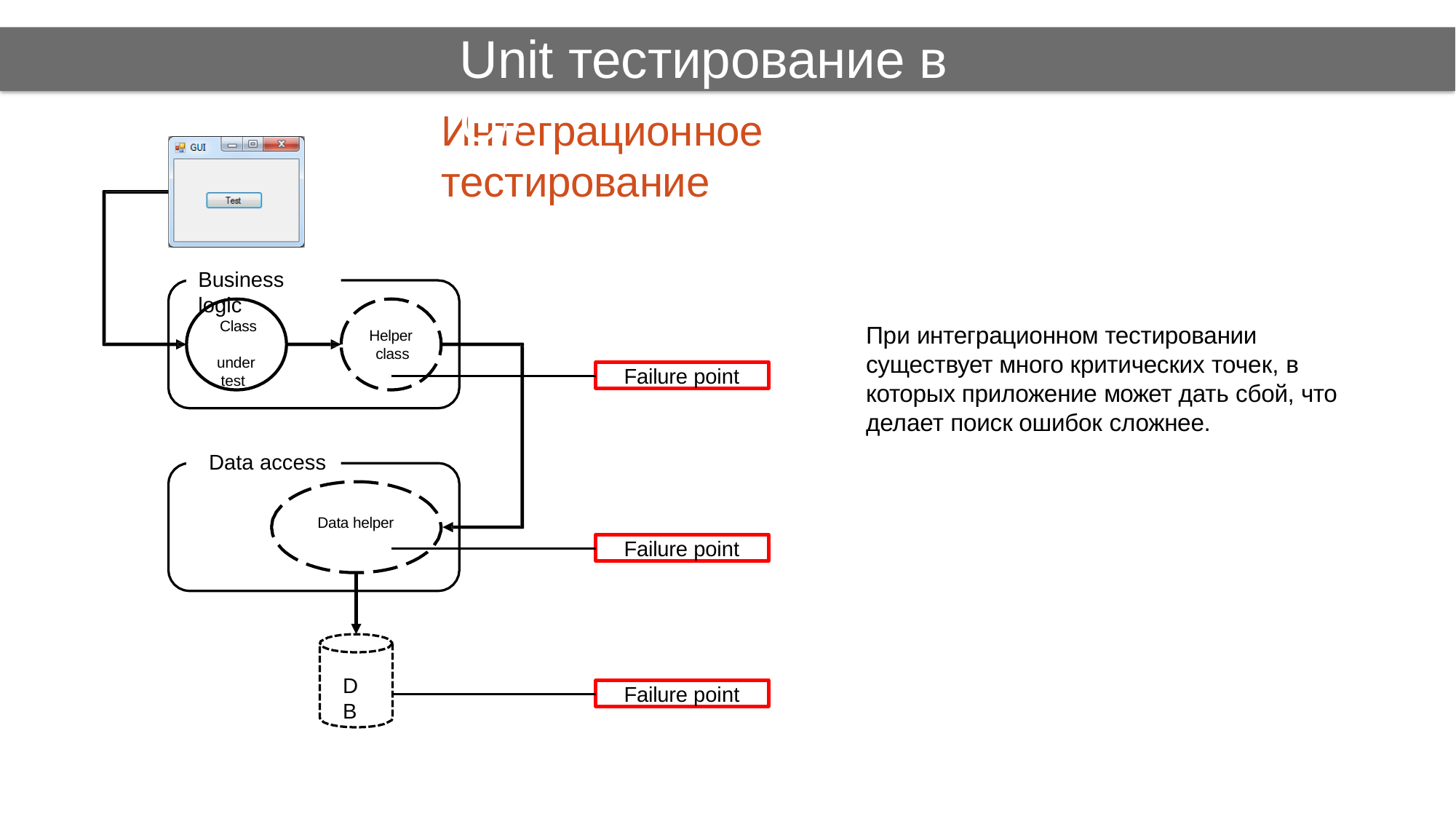

# Unit тестирование в C#

Интеграционное тестирование

Business logic

Class  under  test
При интеграционном тестировании  существует много критических точек, в  которых приложение может дать сбой, что  делает поиск ошибок сложнее.
Helper
class

Failure point

Data access

Data helper

Failure point

DB
Failure point